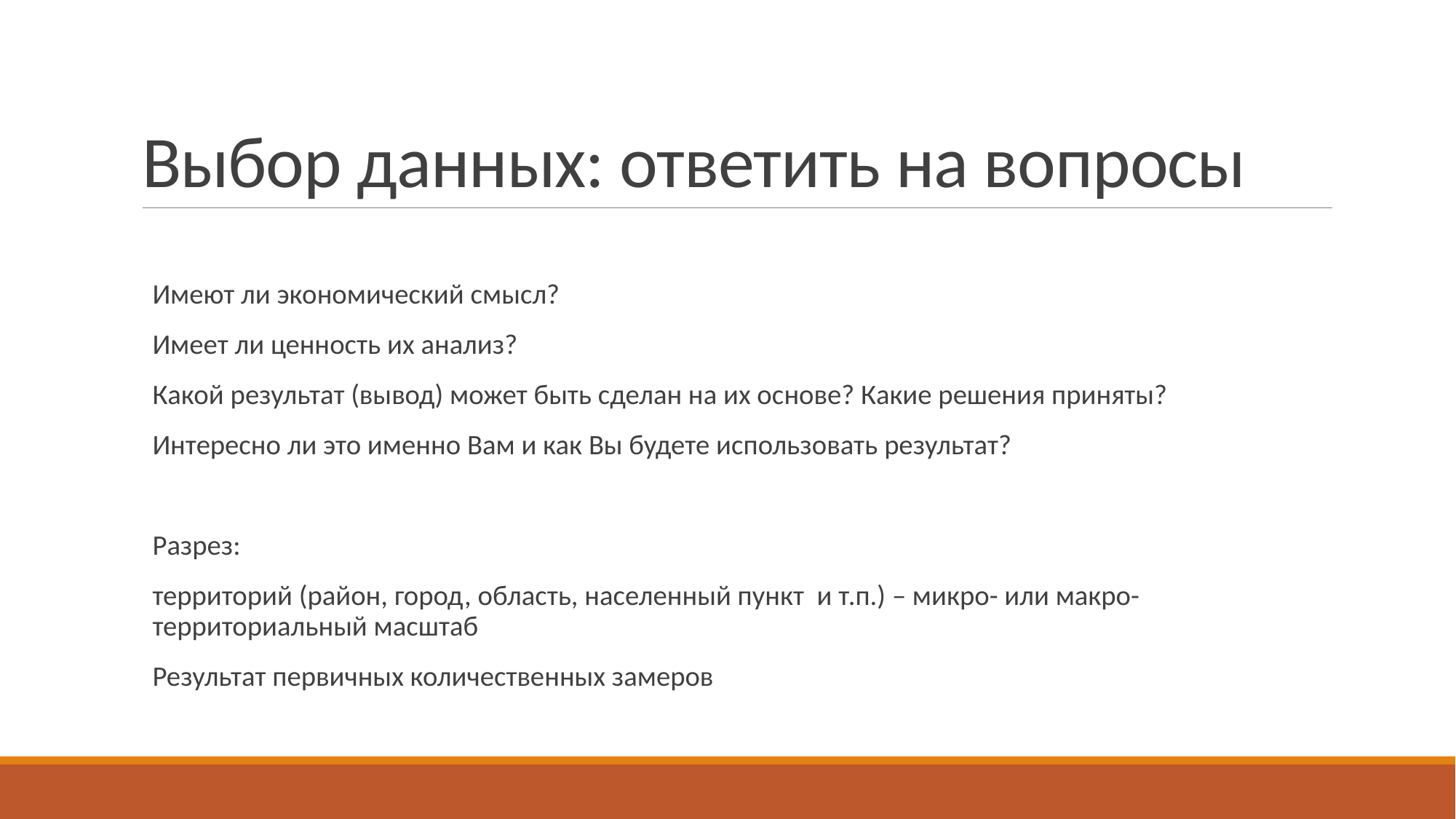

# Выбор данных: ответить на вопросы

Имеют ли экономический смысл?
Имеет ли ценность их анализ?
Какой результат (вывод) может быть сделан на их основе? Какие решения приняты?
Интересно ли это именно Вам и как Вы будете использовать результат?

Разрез:
территорий (район, город, область, населенный пункт  и т.п.) – микро- или макро- территориальный масштаб
Результат первичных количественных замеров